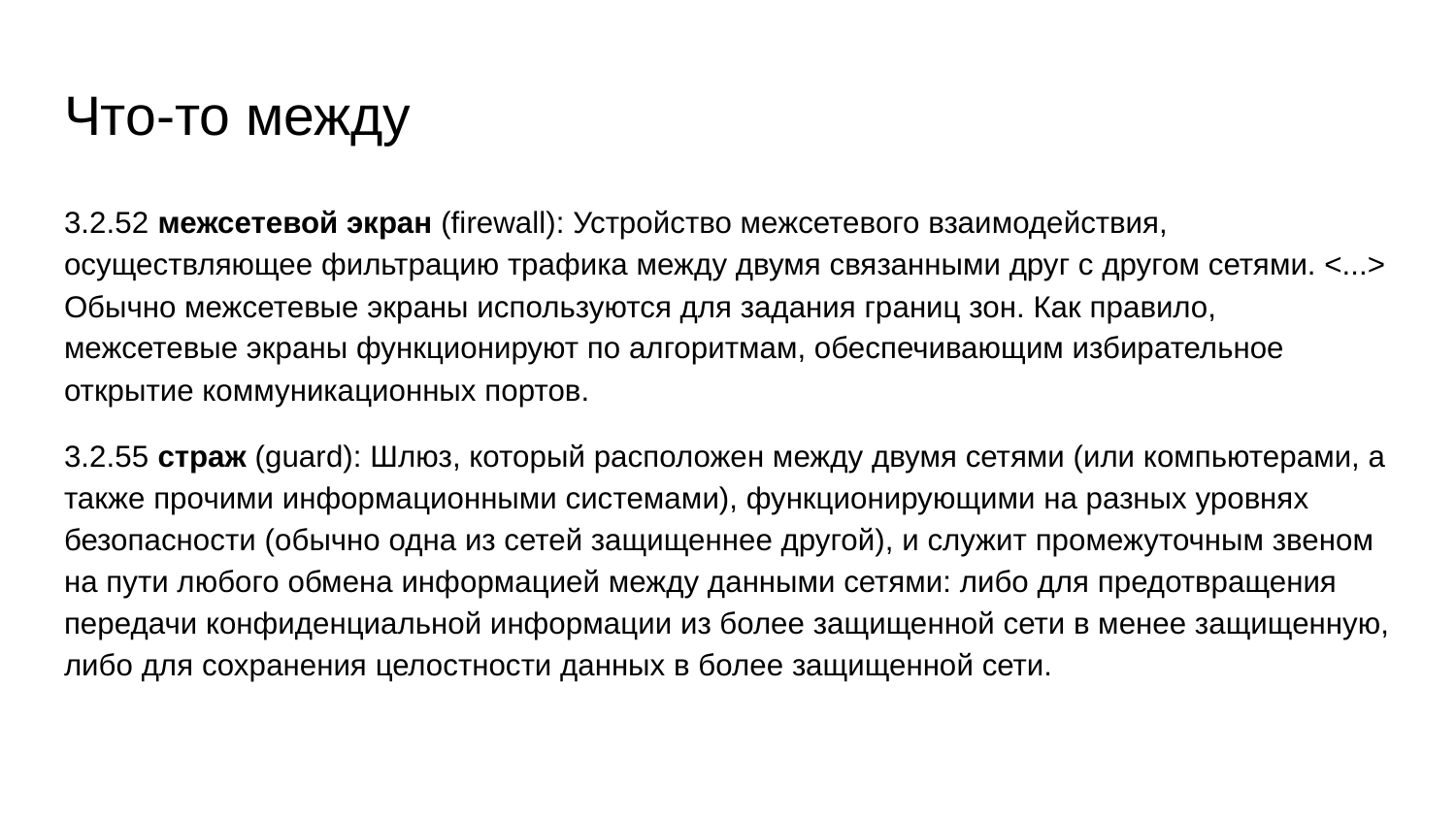

# Что-то между
3.2.52 межсетевой экран (firewall): Устройство межсетевого взаимодействия, осуществляющее фильтрацию трафика между двумя связанными друг с другом сетями. <...> Обычно межсетевые экраны используются для задания границ зон. Как правило, межсетевые экраны функционируют по алгоритмам, обеспечивающим избирательное открытие коммуникационных портов.
3.2.55 страж (guard): Шлюз, который расположен между двумя сетями (или компьютерами, а также прочими информационными системами), функционирующими на разных уровнях безопасности (обычно одна из сетей защищеннее другой), и служит промежуточным звеном на пути любого обмена информацией между данными сетями: либо для предотвращения передачи конфиденциальной информации из более защищенной сети в менее защищенную, либо для сохранения целостности данных в более защищенной сети.